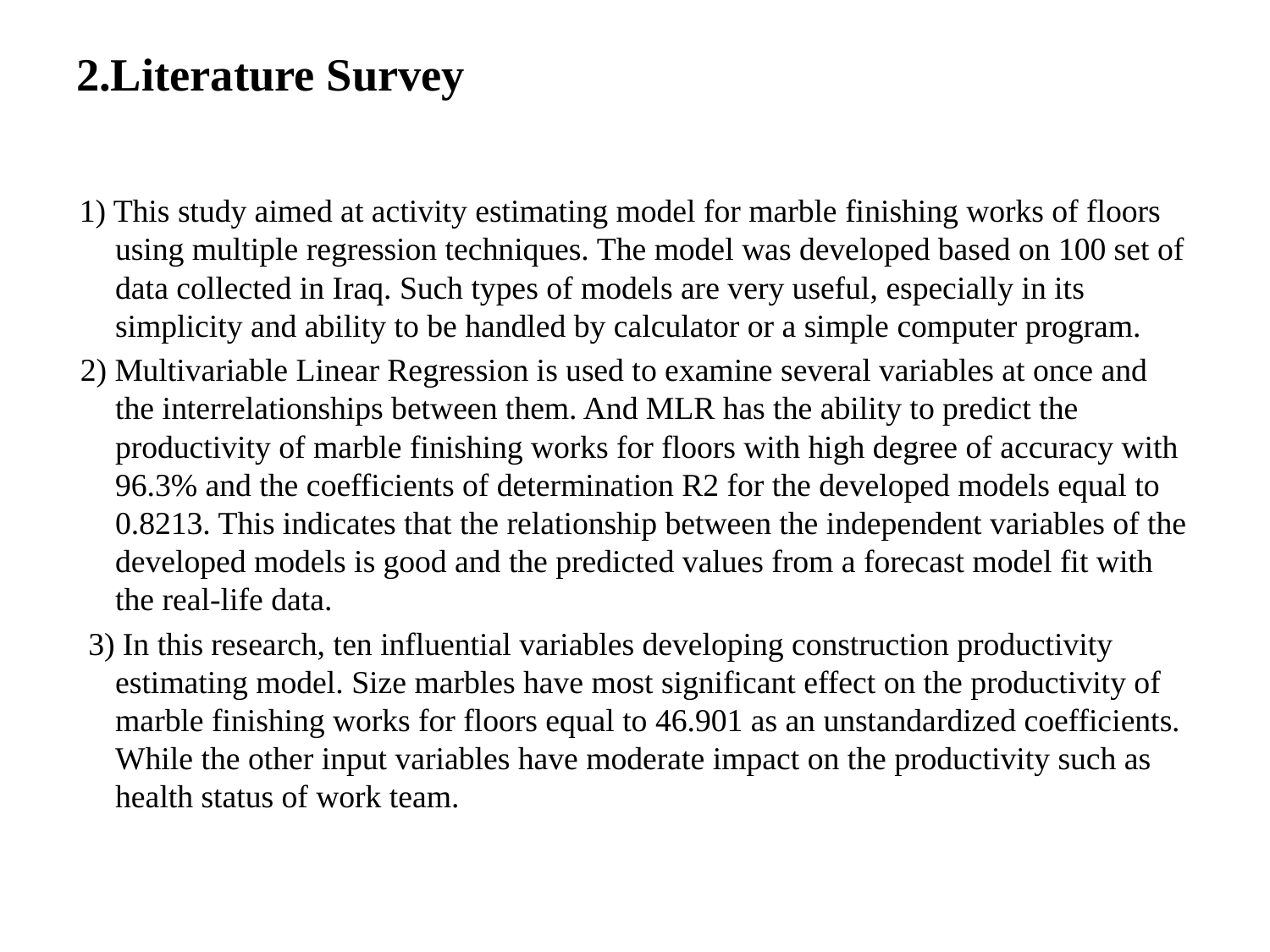

# 2.Literature Survey

 1) This study aimed at activity estimating model for marble finishing works of floors using multiple regression techniques. The model was developed based on 100 set of data collected in Iraq. Such types of models are very useful, especially in its simplicity and ability to be handled by calculator or a simple computer program.
 2) Multivariable Linear Regression is used to examine several variables at once and the interrelationships between them. And MLR has the ability to predict the productivity of marble finishing works for floors with high degree of accuracy with 96.3% and the coefficients of determination R2 for the developed models equal to 0.8213. This indicates that the relationship between the independent variables of the developed models is good and the predicted values from a forecast model fit with the real-life data.
  3) In this research, ten influential variables developing construction productivity estimating model. Size marbles have most significant effect on the productivity of marble finishing works for floors equal to 46.901 as an unstandardized coefficients. While the other input variables have moderate impact on the productivity such as health status of work team.